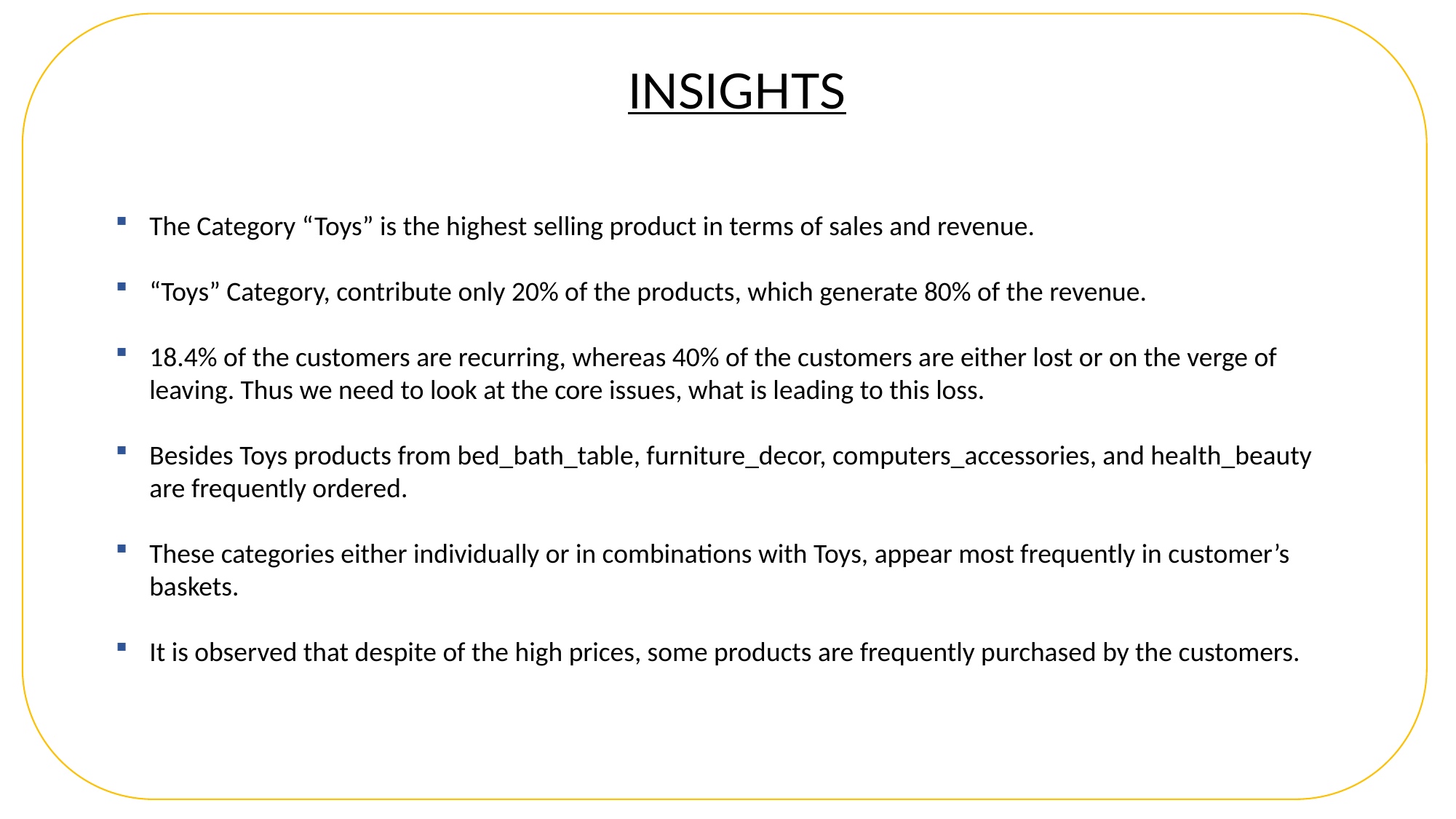

INSIGHTS
The Category “Toys” is the highest selling product in terms of sales and revenue.

“Toys” Category, contribute only 20% of the products, which generate 80% of the revenue.

18.4% of the customers are recurring, whereas 40% of the customers are either lost or on the verge of leaving. Thus we need to look at the core issues, what is leading to this loss.

Besides Toys products from bed_bath_table, furniture_decor, computers_accessories, and health_beauty are frequently ordered.

These categories either individually or in combinations with Toys, appear most frequently in customer’s baskets.

It is observed that despite of the high prices, some products are frequently purchased by the customers.